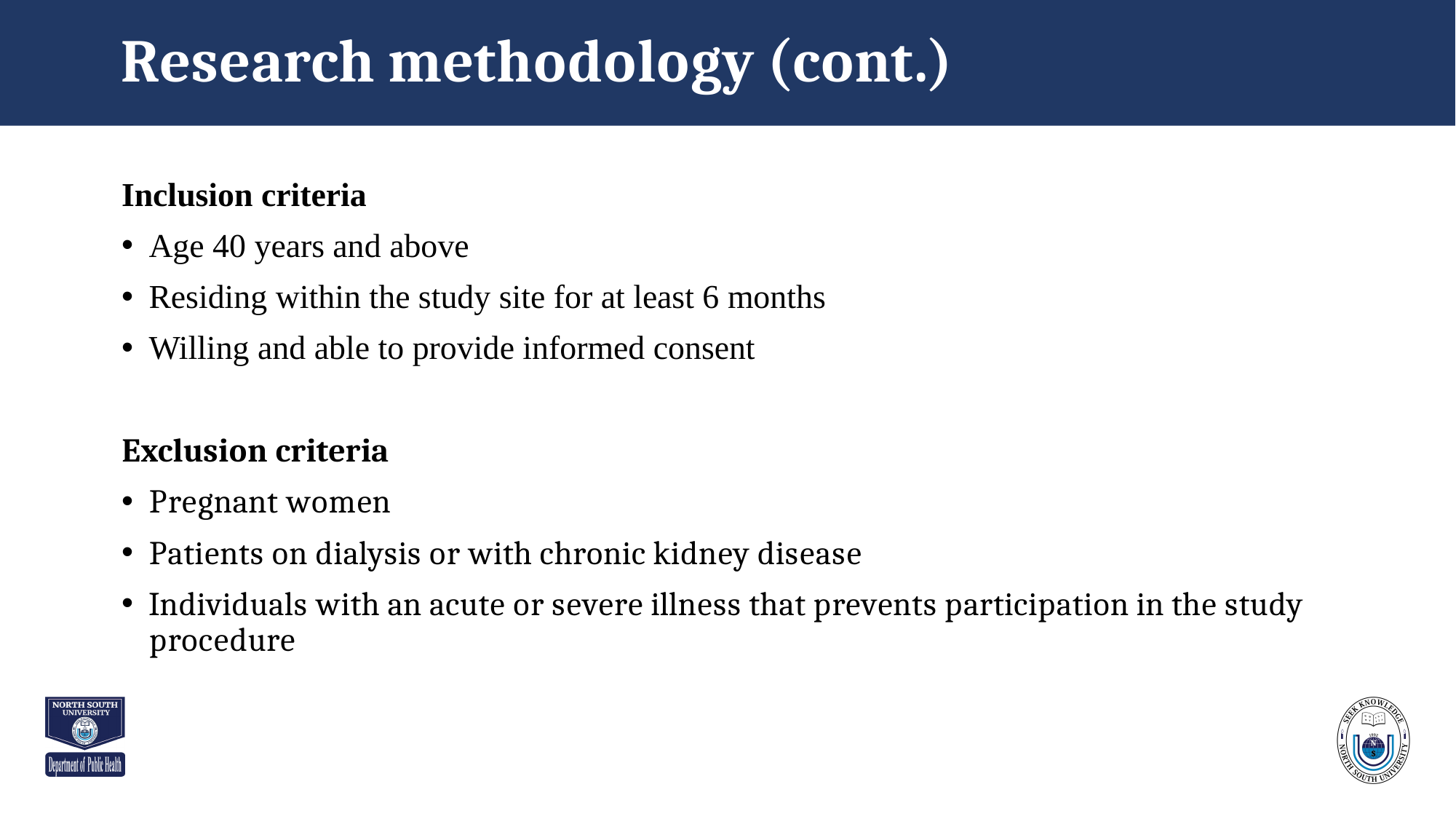

# Research methodology (cont.)
Inclusion criteria
Age 40 years and above
Residing within the study site for at least 6 months
Willing and able to provide informed consent

Exclusion criteria
Pregnant women
Patients on dialysis or with chronic kidney disease
Individuals with an acute or severe illness that prevents participation in the study procedure